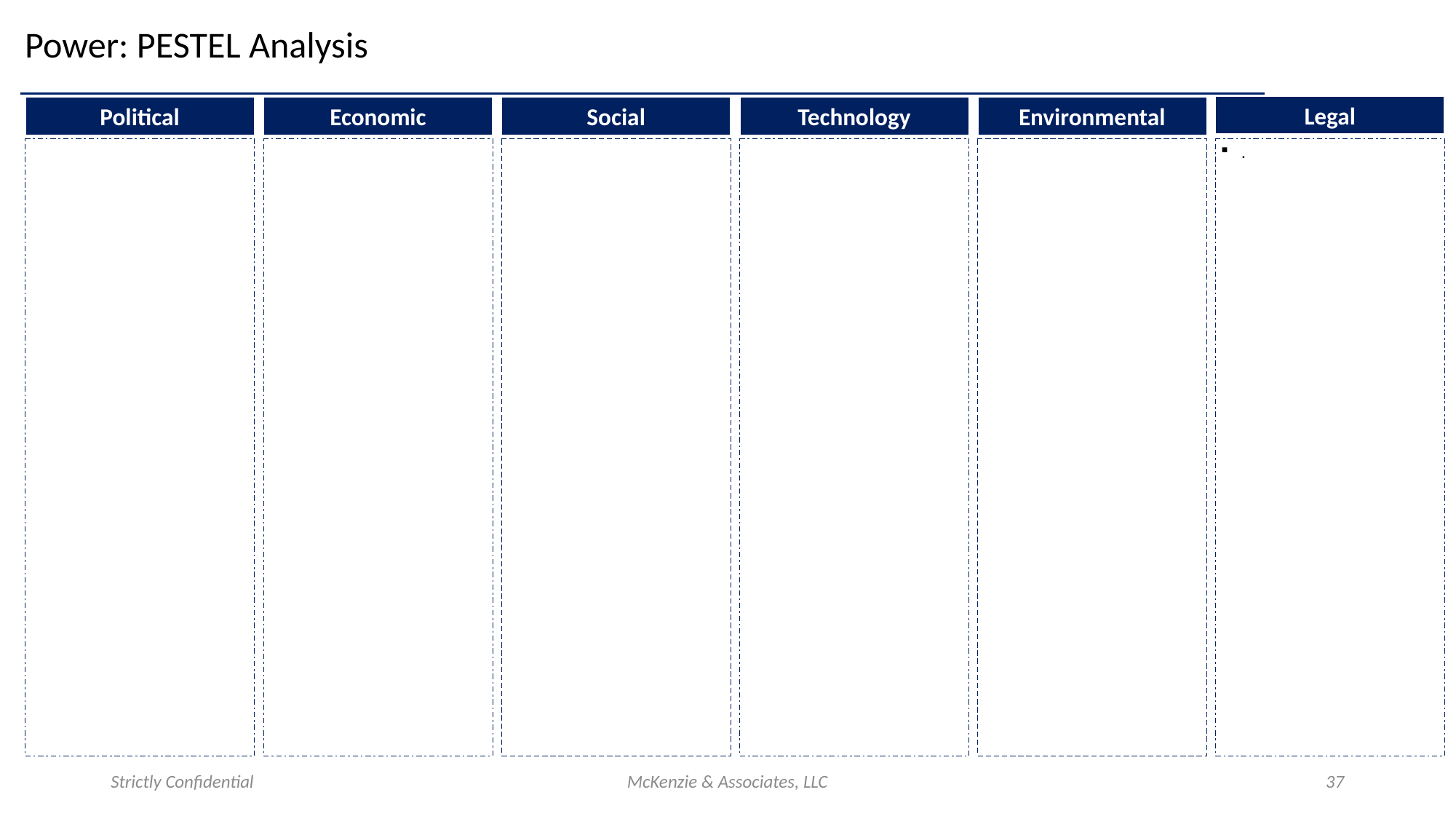

# Power: PESTEL Analysis
Legal
Political
Economic
Social
Technology
Environmental

.
Strictly Confidential
McKenzie & Associates, LLC
37